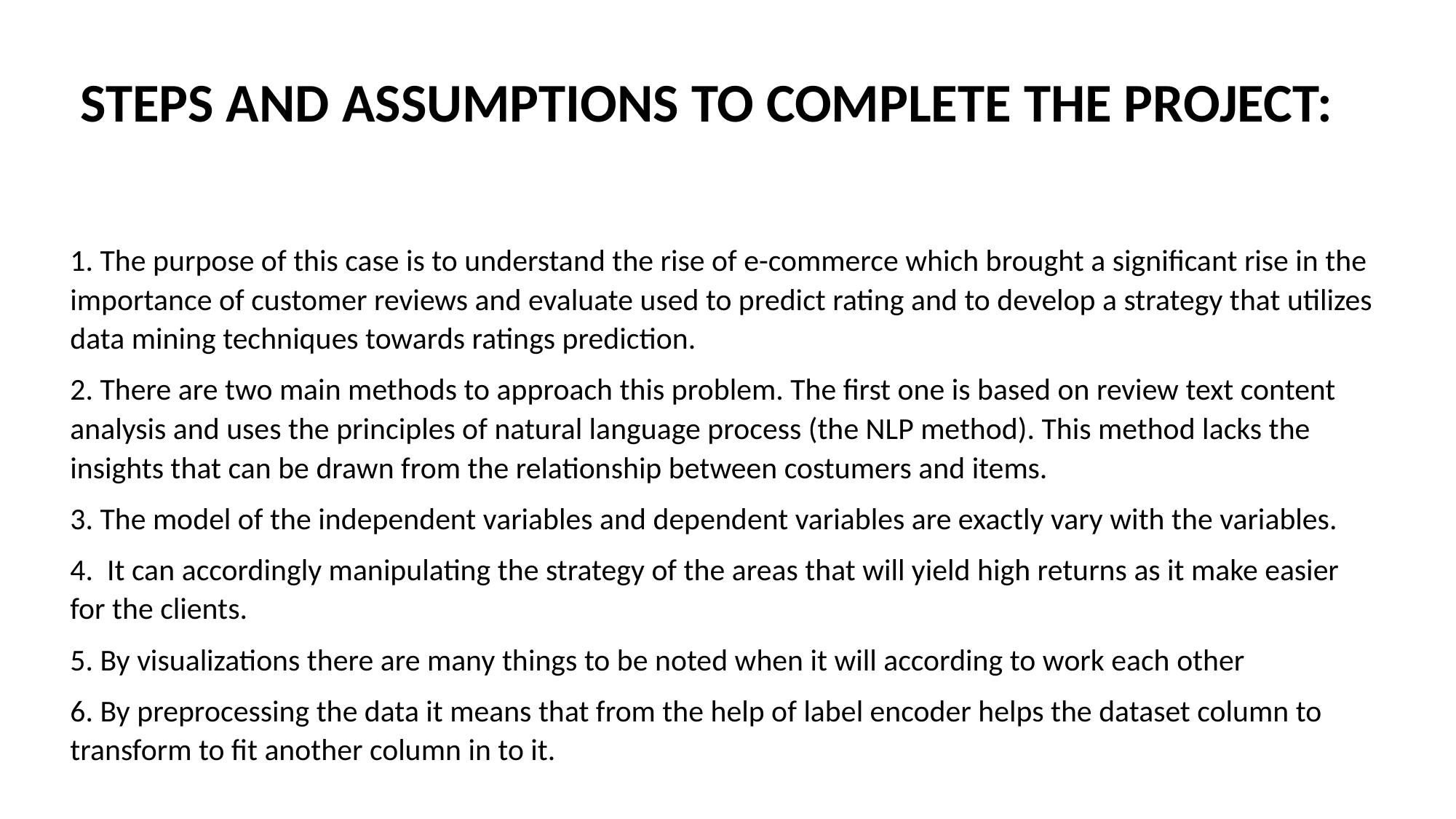

STEPS AND ASSUMPTIONS TO COMPLETE THE PROJECT:
1. The purpose of this case is to understand the rise of e-commerce which brought a significant rise in the importance of customer reviews and evaluate used to predict rating and to develop a strategy that utilizes data mining techniques towards ratings prediction.
2. There are two main methods to approach this problem. The first one is based on review text content analysis and uses the principles of natural language process (the NLP method). This method lacks the insights that can be drawn from the relationship between costumers and items.
3. The model of the independent variables and dependent variables are exactly vary with the variables.
4.  It can accordingly manipulating the strategy of the areas that will yield high returns as it make easier    for the clients.
5. By visualizations there are many things to be noted when it will according to work each other
6. By preprocessing the data it means that from the help of label encoder helps the dataset column to transform to fit another column in to it.